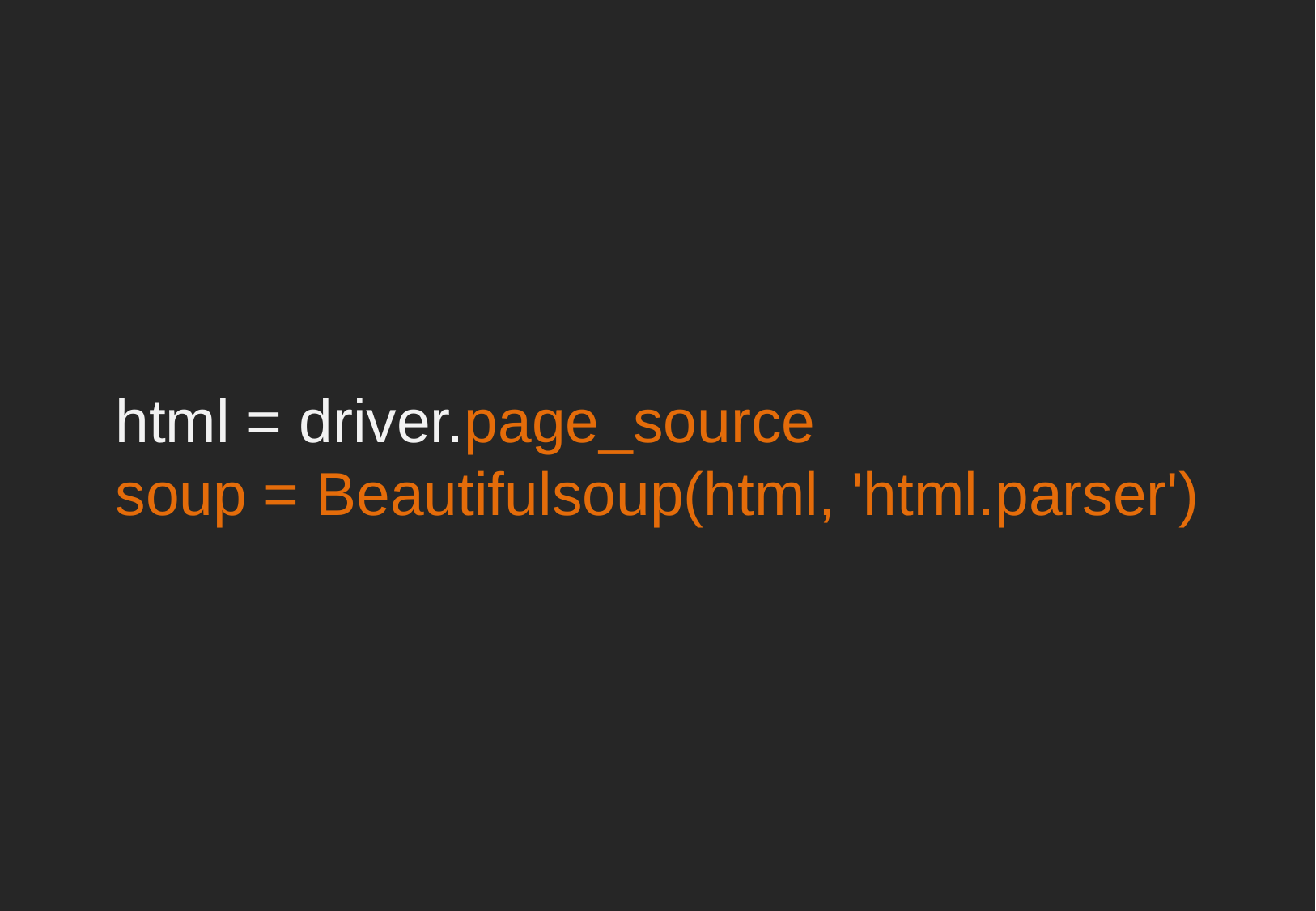

html = driver.page_source
soup = Beautifulsoup(html, 'html.parser')